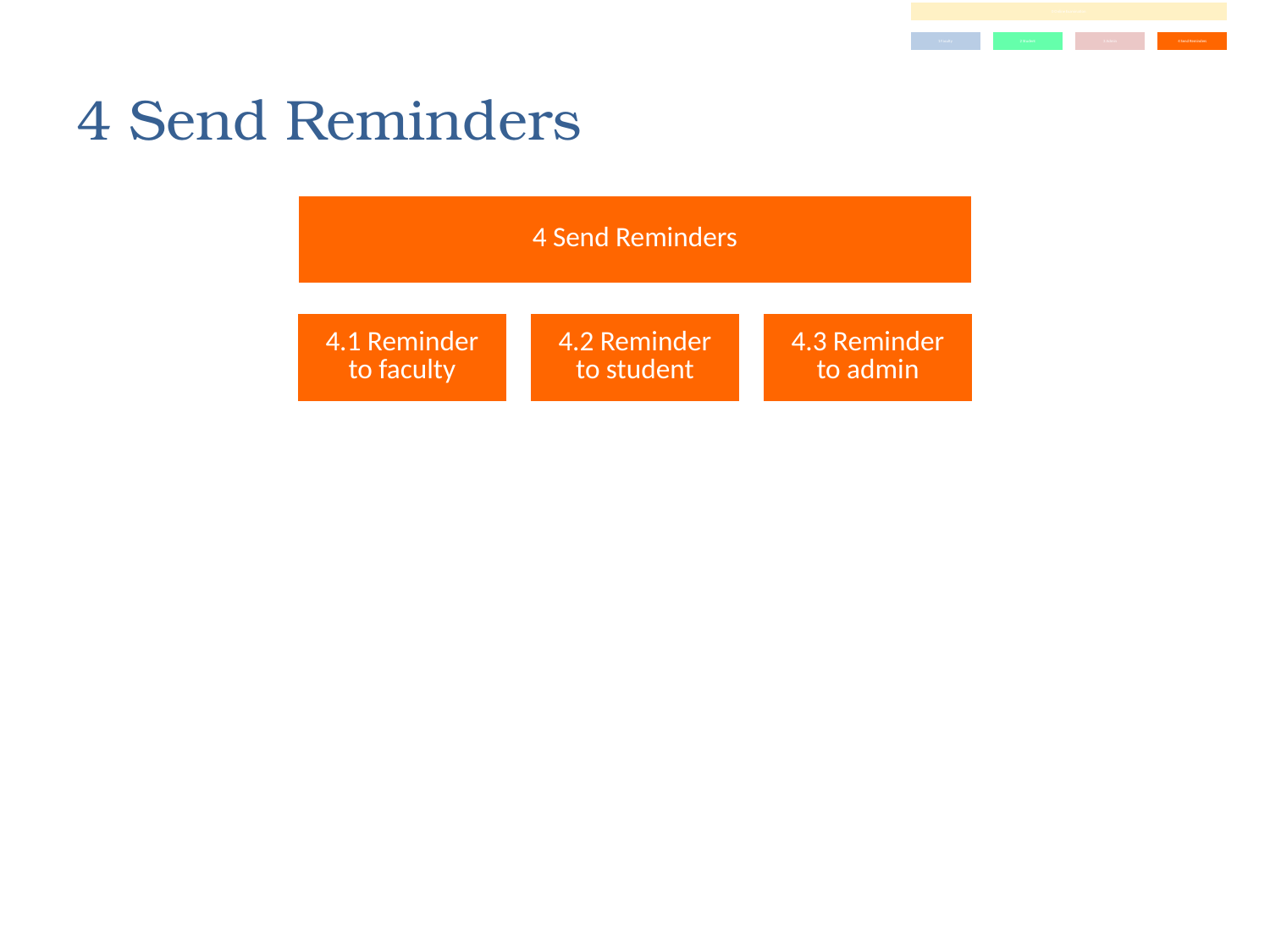

0 Online Examination
1 Faculty
2 Student
3 Admin
4 Send Reminders
# 4 Send Reminders
4 Send Reminders
4.1 Reminder to faculty
4.2 Reminder to student
4.3 Reminder to admin